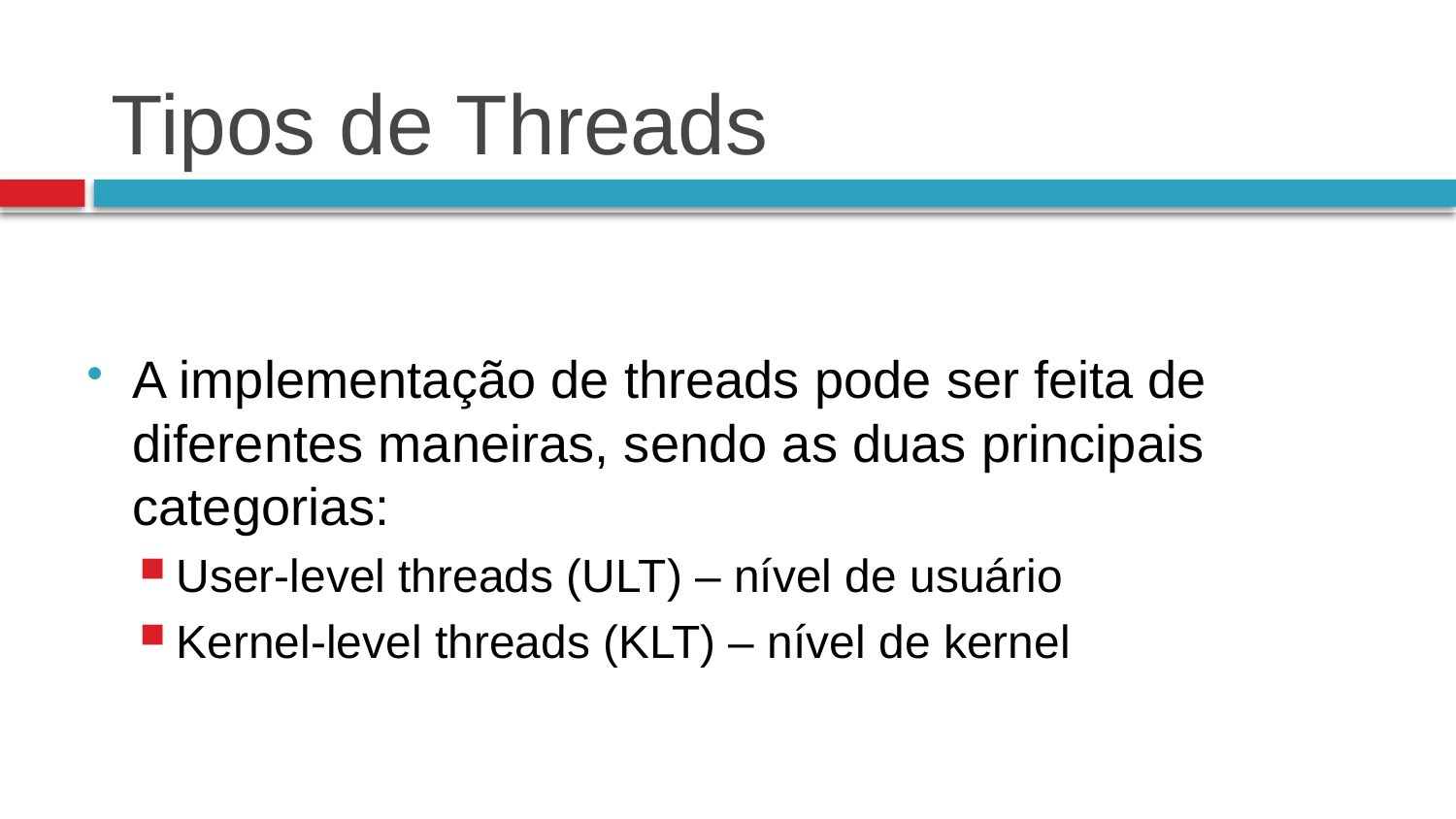

# Tipos de Threads
A implementação de threads pode ser feita de diferentes maneiras, sendo as duas principais categorias:
User-level threads (ULT) – nível de usuário
Kernel-level threads (KLT) – nível de kernel